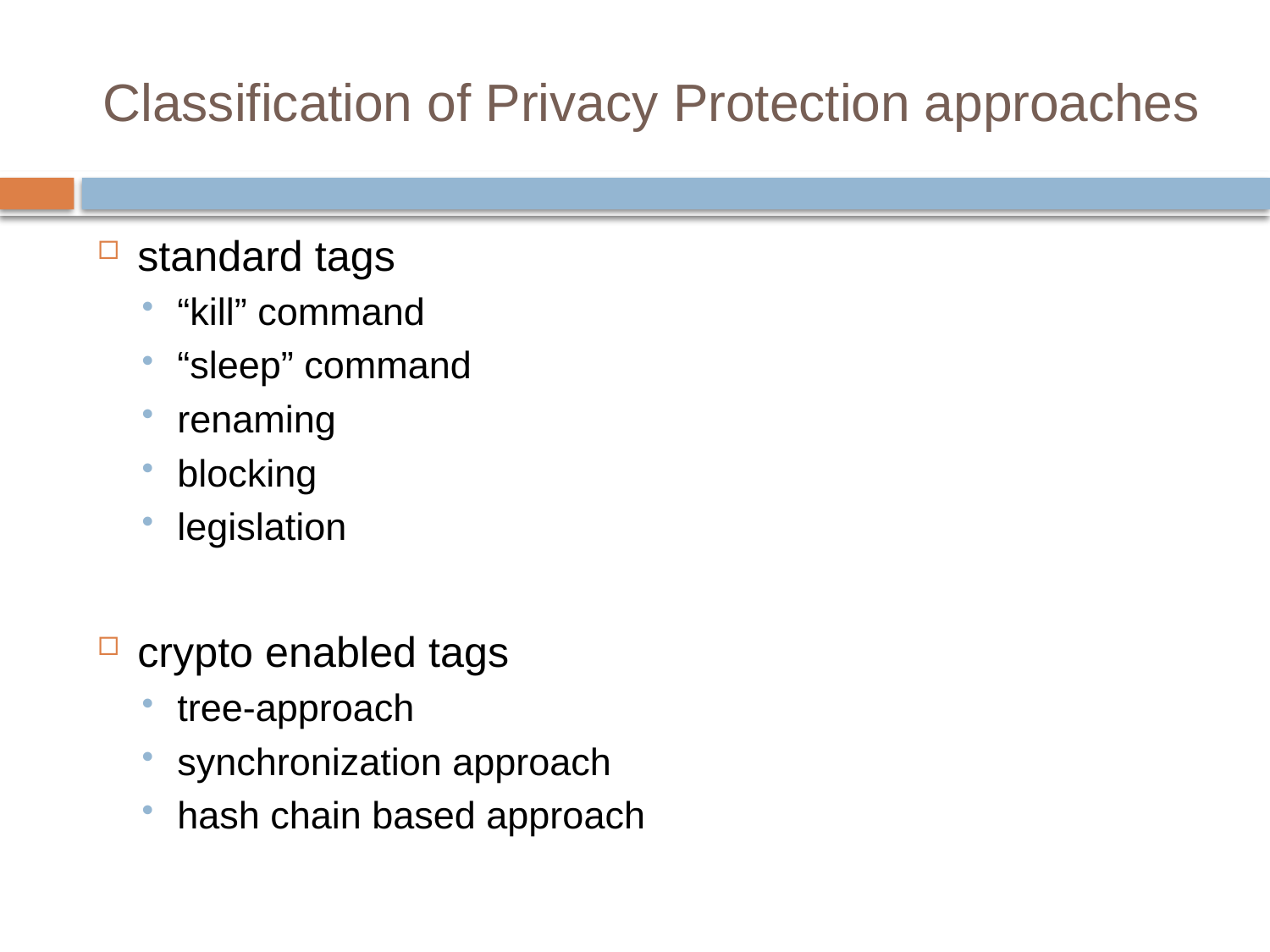

# Classification of Privacy Protection approaches
standard tags
“kill” command
“sleep” command
renaming
blocking
legislation

crypto enabled tags
tree-approach
synchronization approach
hash chain based approach